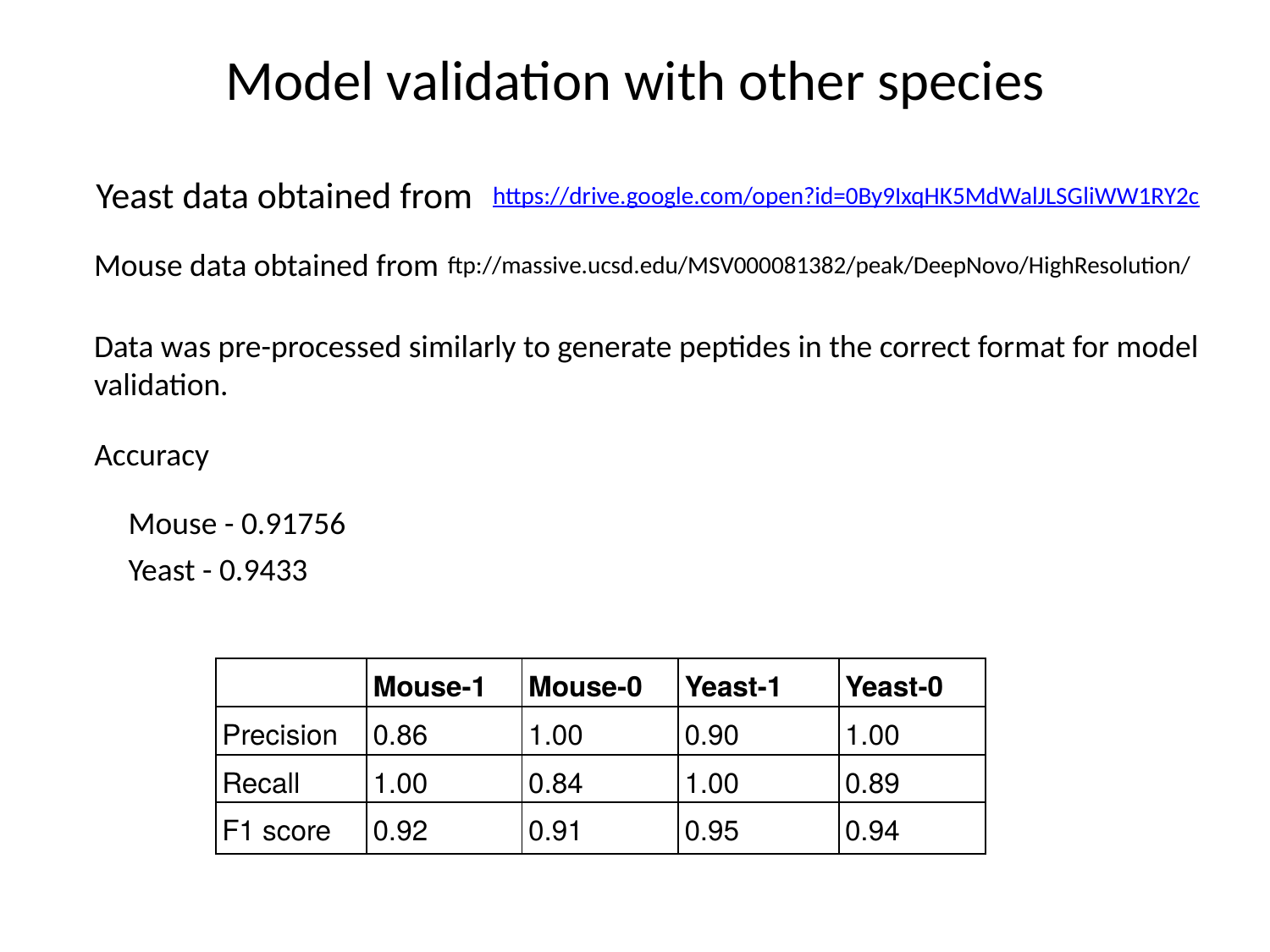

Model validation with other species
Yeast data obtained from
https://drive.google.com/open?id=0By9IxqHK5MdWalJLSGliWW1RY2c
Mouse data obtained from
ftp://massive.ucsd.edu/MSV000081382/peak/DeepNovo/HighResolution/
Data was pre-processed similarly to generate peptides in the correct format for model
validation.
Accuracy
Mouse - 0.91756
Yeast - 0.9433
|  | Mouse-1 | Mouse-0 | Yeast-1 | Yeast-0 |
| --- | --- | --- | --- | --- |
| Precision | 0.86 | 1.00 | 0.90 | 1.00 |
| Recall | 1.00 | 0.84 | 1.00 | 0.89 |
| F1 score | 0.92 | 0.91 | 0.95 | 0.94 |